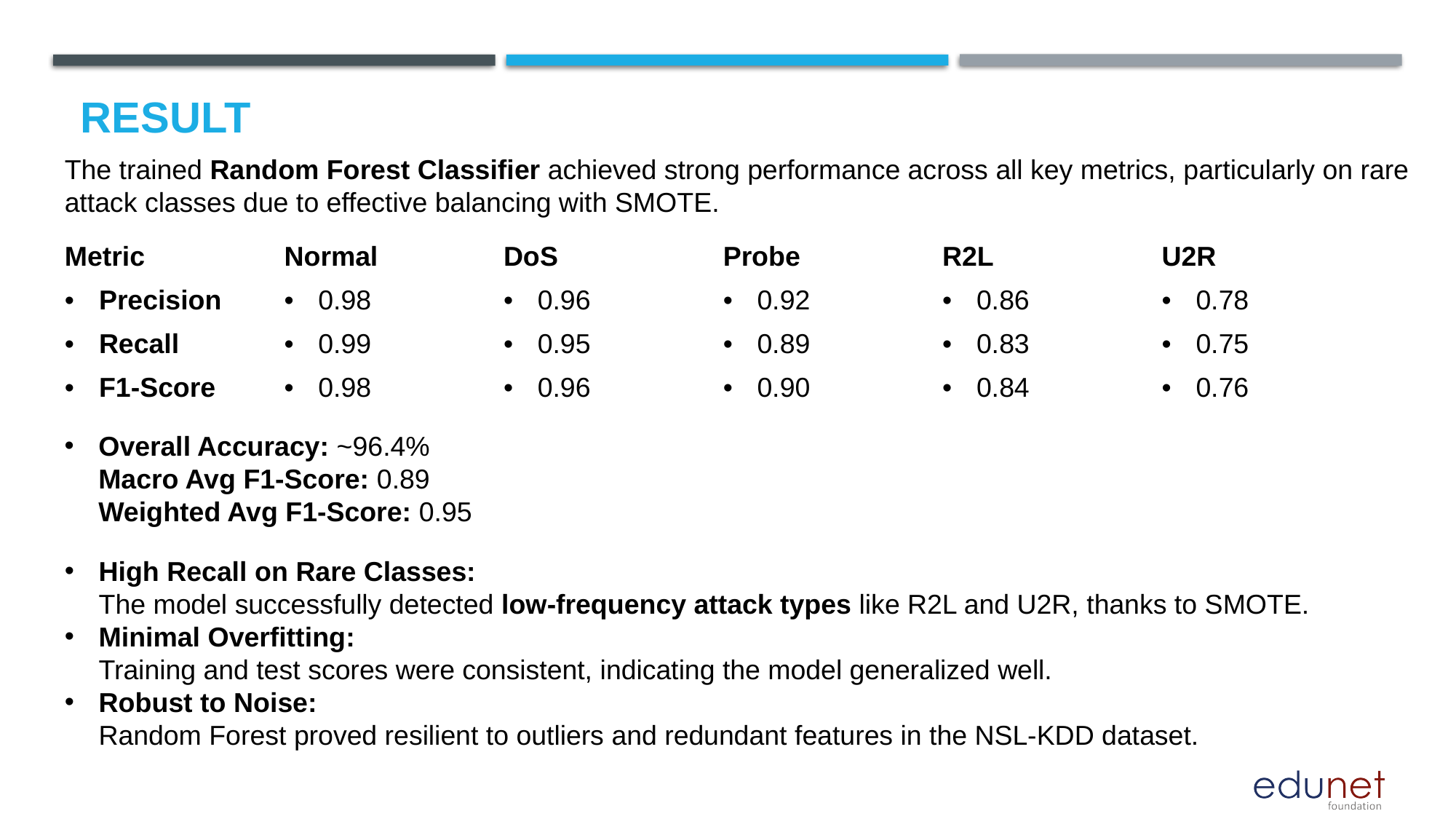

# Result
The trained Random Forest Classifier achieved strong performance across all key metrics, particularly on rare attack classes due to effective balancing with SMOTE.
| Metric | Normal | DoS | Probe | R2L | U2R |
| --- | --- | --- | --- | --- | --- |
| Precision | 0.98 | 0.96 | 0.92 | 0.86 | 0.78 |
| Recall | 0.99 | 0.95 | 0.89 | 0.83 | 0.75 |
| F1-Score | 0.98 | 0.96 | 0.90 | 0.84 | 0.76 |
Overall Accuracy: ~96.4%
Macro Avg F1-Score: 0.89
Weighted Avg F1-Score: 0.95
High Recall on Rare Classes:
The model successfully detected low-frequency attack types like R2L and U2R, thanks to SMOTE.
Minimal Overfitting:
Training and test scores were consistent, indicating the model generalized well.
Robust to Noise:
Random Forest proved resilient to outliers and redundant features in the NSL-KDD dataset.